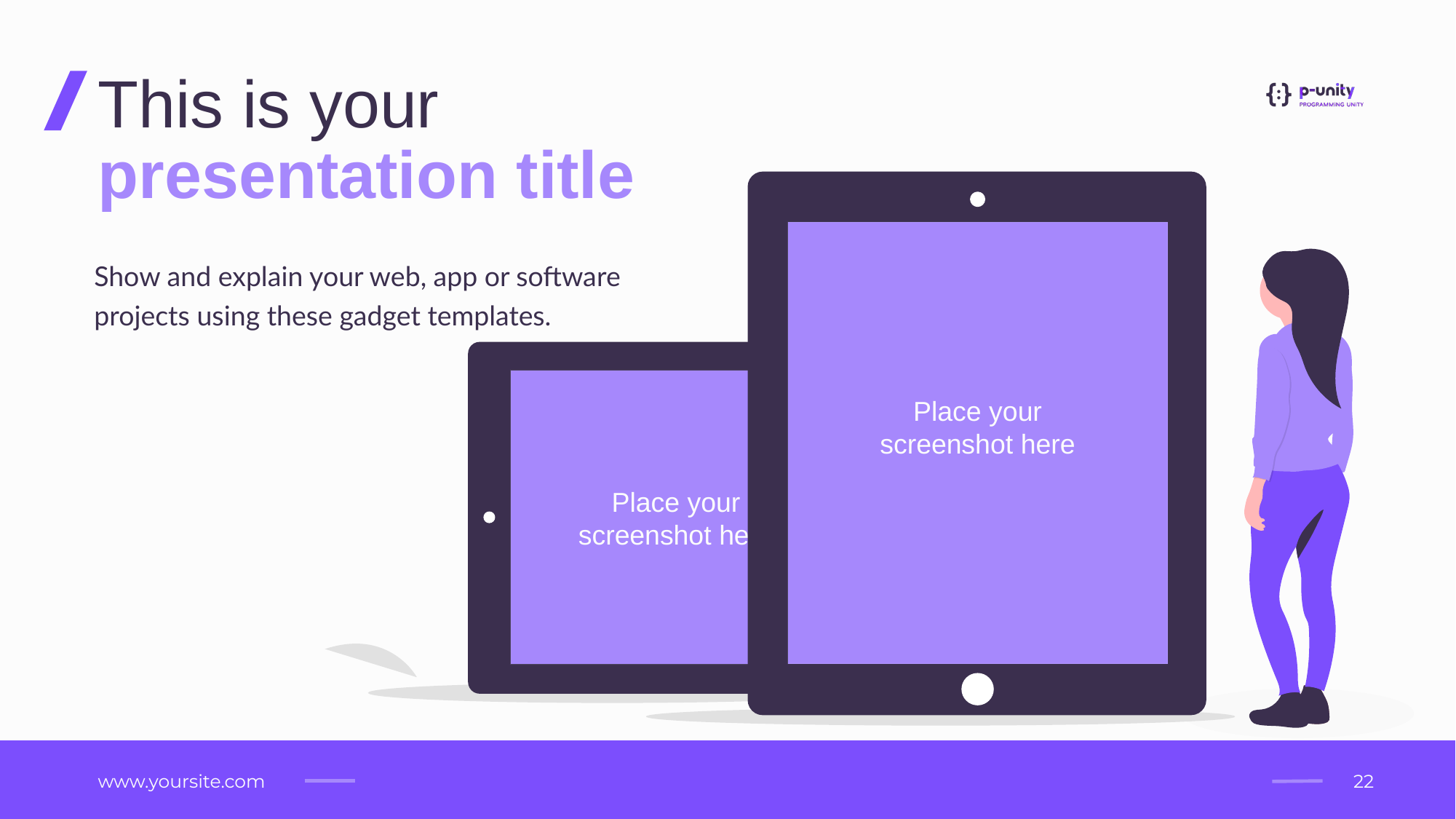

This is your

presentation title

Place your
screenshot here

Show and explain your web, app or software projects using these gadget templates.

Place your
screenshot here